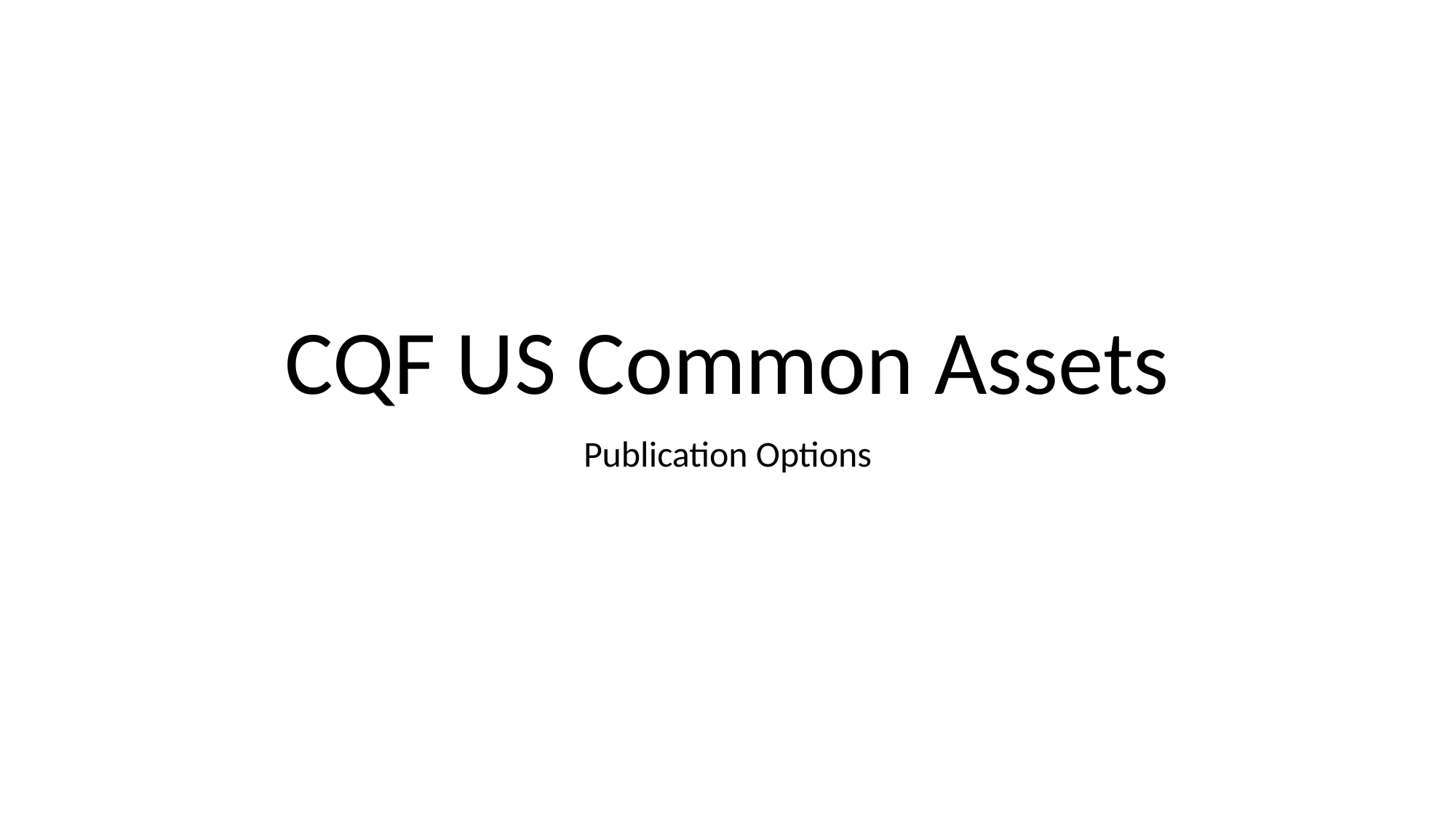

# CQF US Common Assets
Publication Options